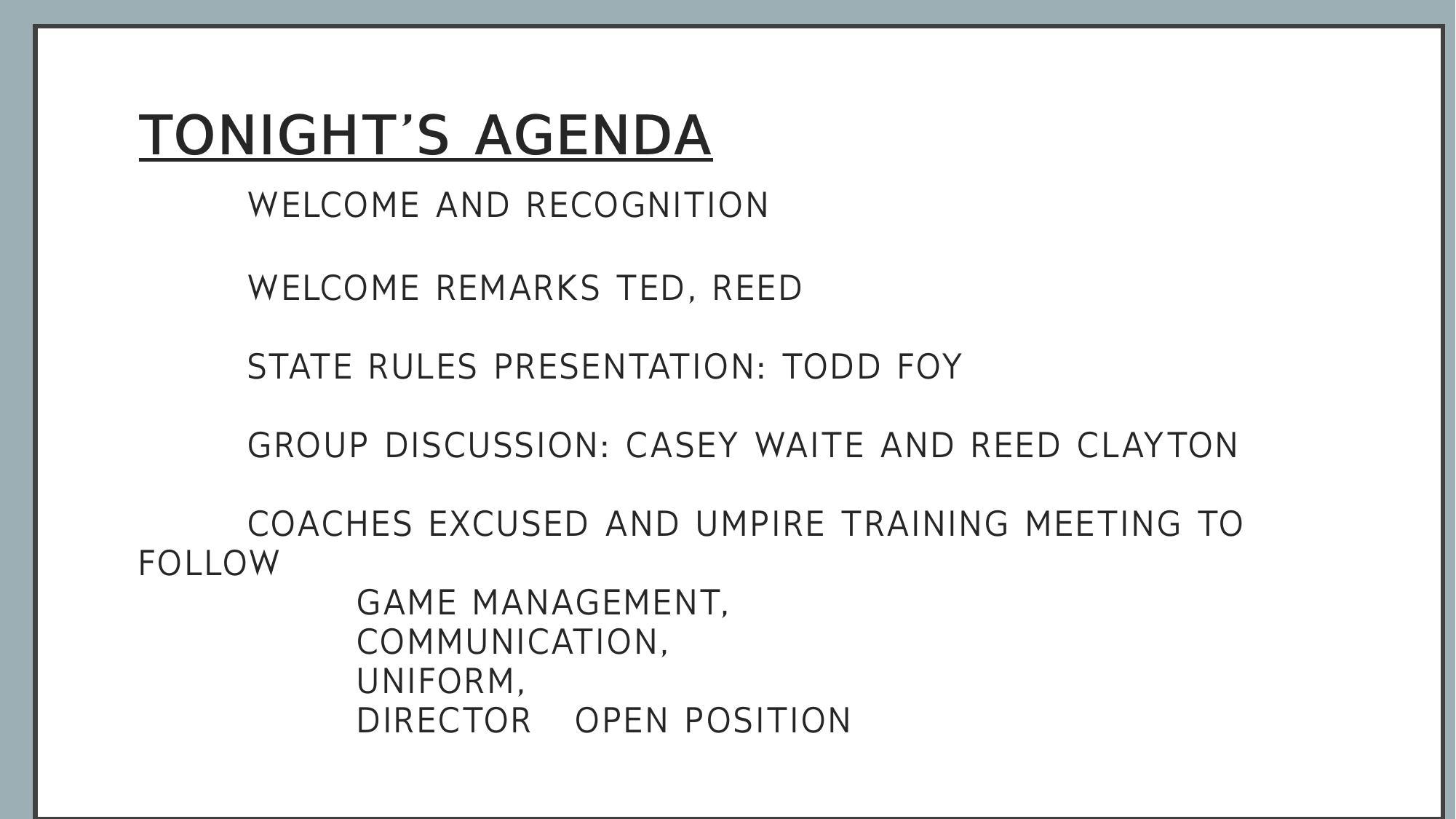

# Tonight’s Agenda Welcome and Recognition Welcome remarks Ted, Reed State Rules Presentation: Todd Foy Group Discussion: Casey Waite and Reed Clayton Coaches excused and Umpire training meeting to 	follow Game Management, Communication, Uniform, Director 	Open Position